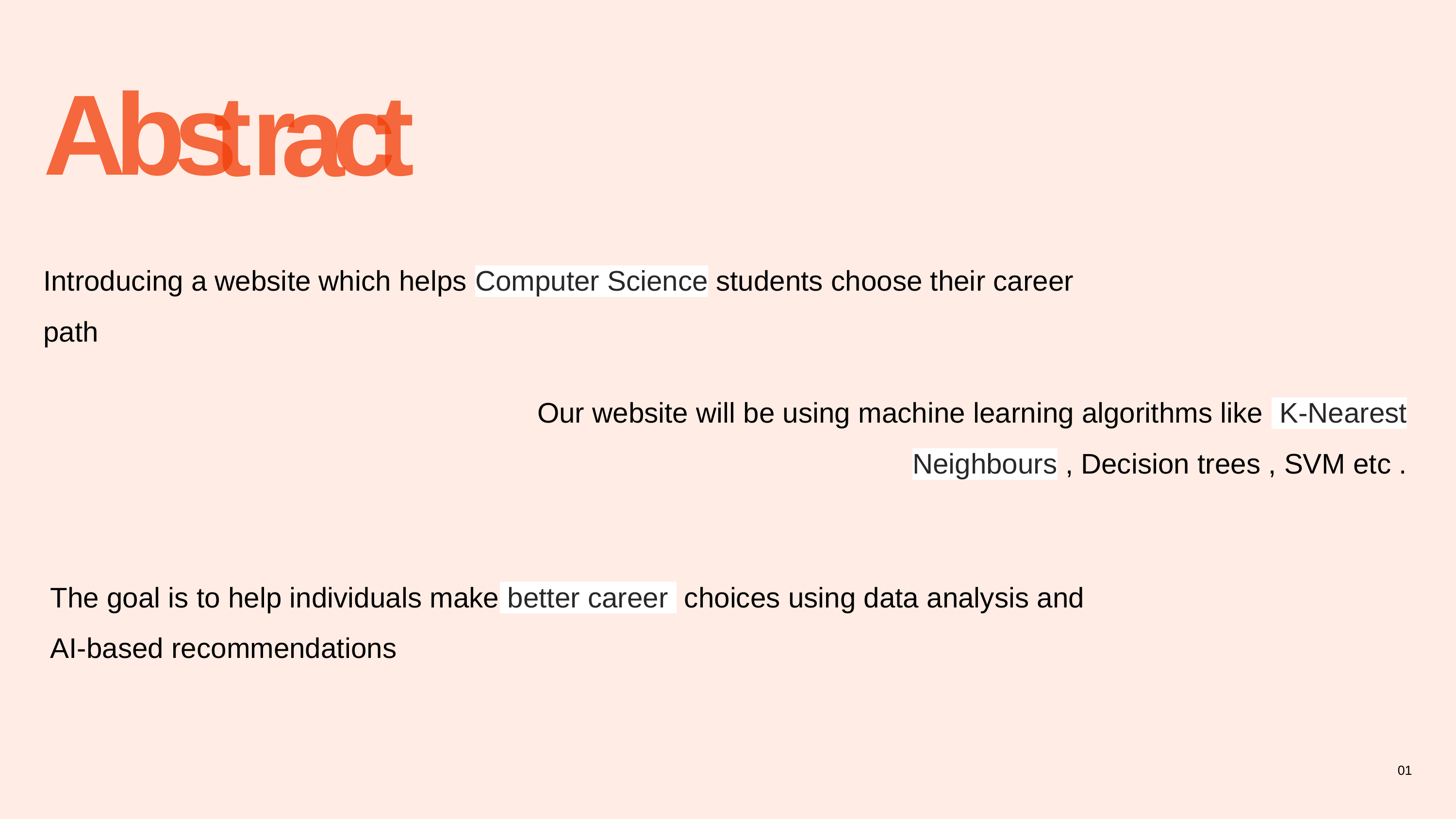

s
A
b
t
r
c
t
a
Introducing a website which helps Computer Science students choose their career path
Our website will be using machine learning algorithms like  K-Nearest Neighbours , Decision trees , SVM etc .
The goal is to help individuals make better career  choices using data analysis and AI-based recommendations
01